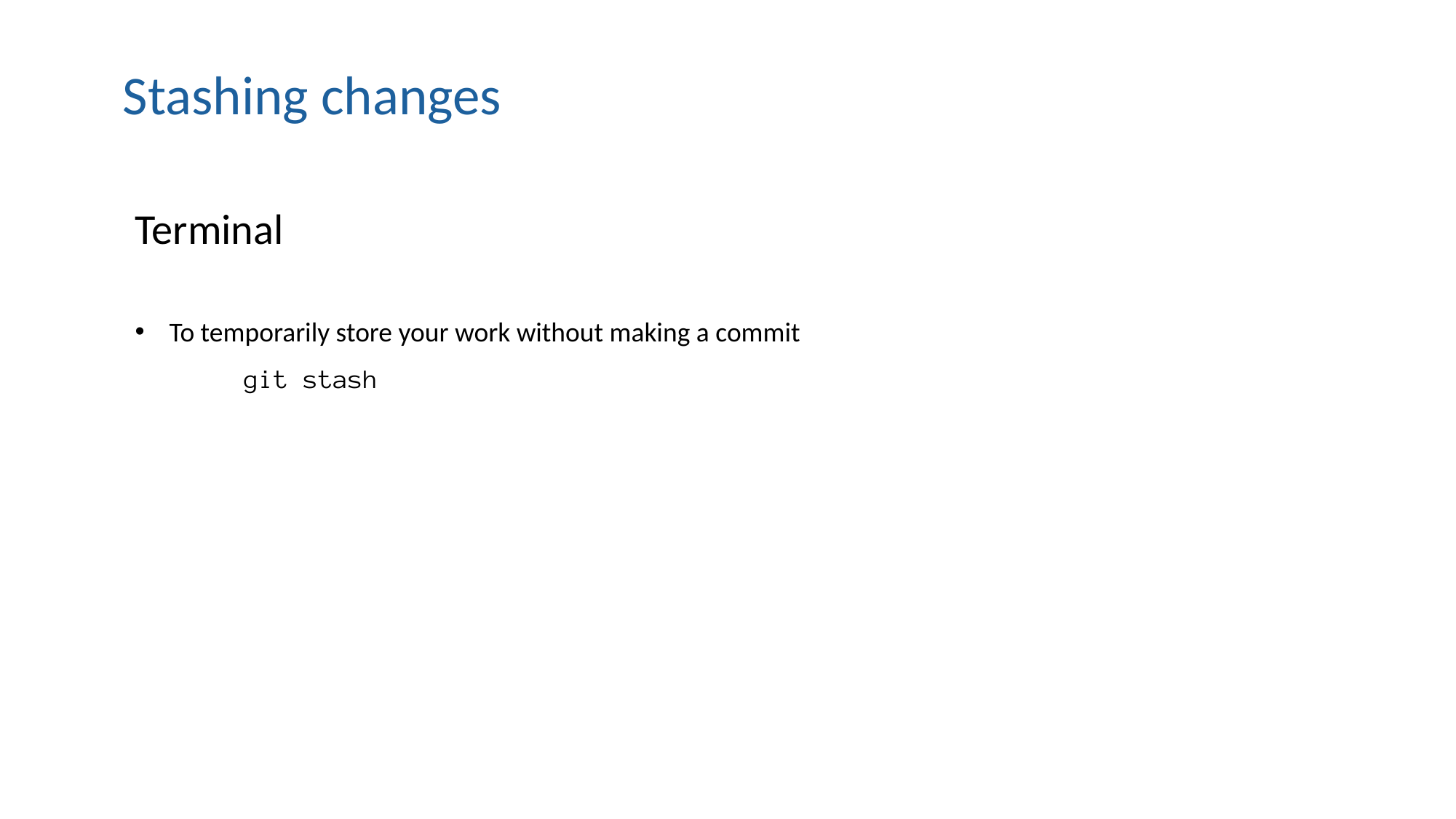

# Stashing changes
Terminal

To temporarily store your work without making a commit
	git stash